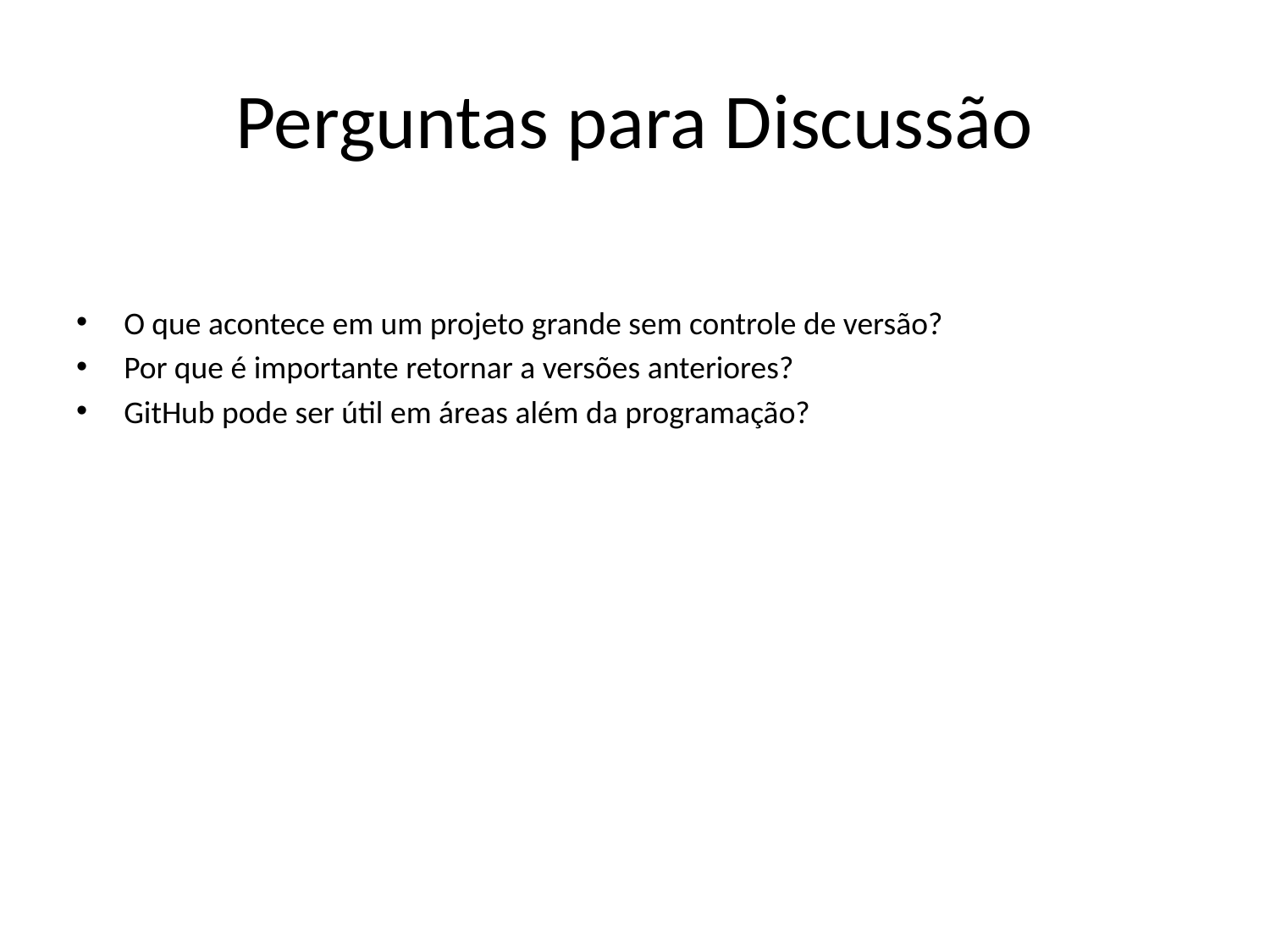

# Perguntas para Discussão

O que acontece em um projeto grande sem controle de versão?
Por que é importante retornar a versões anteriores?
GitHub pode ser útil em áreas além da programação?